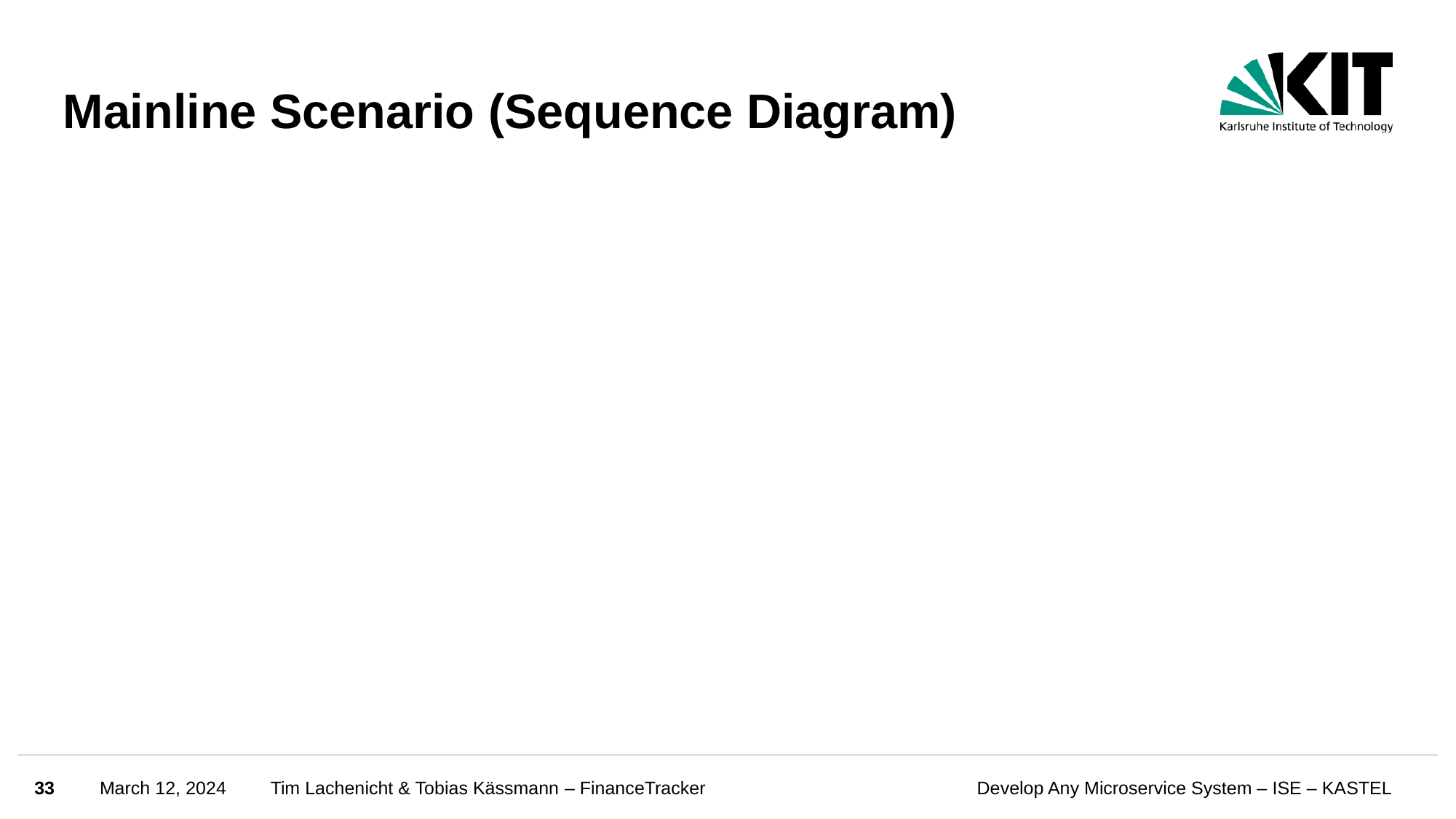

# Mainline Scenario (Sequence Diagram)
33
March 12, 2024